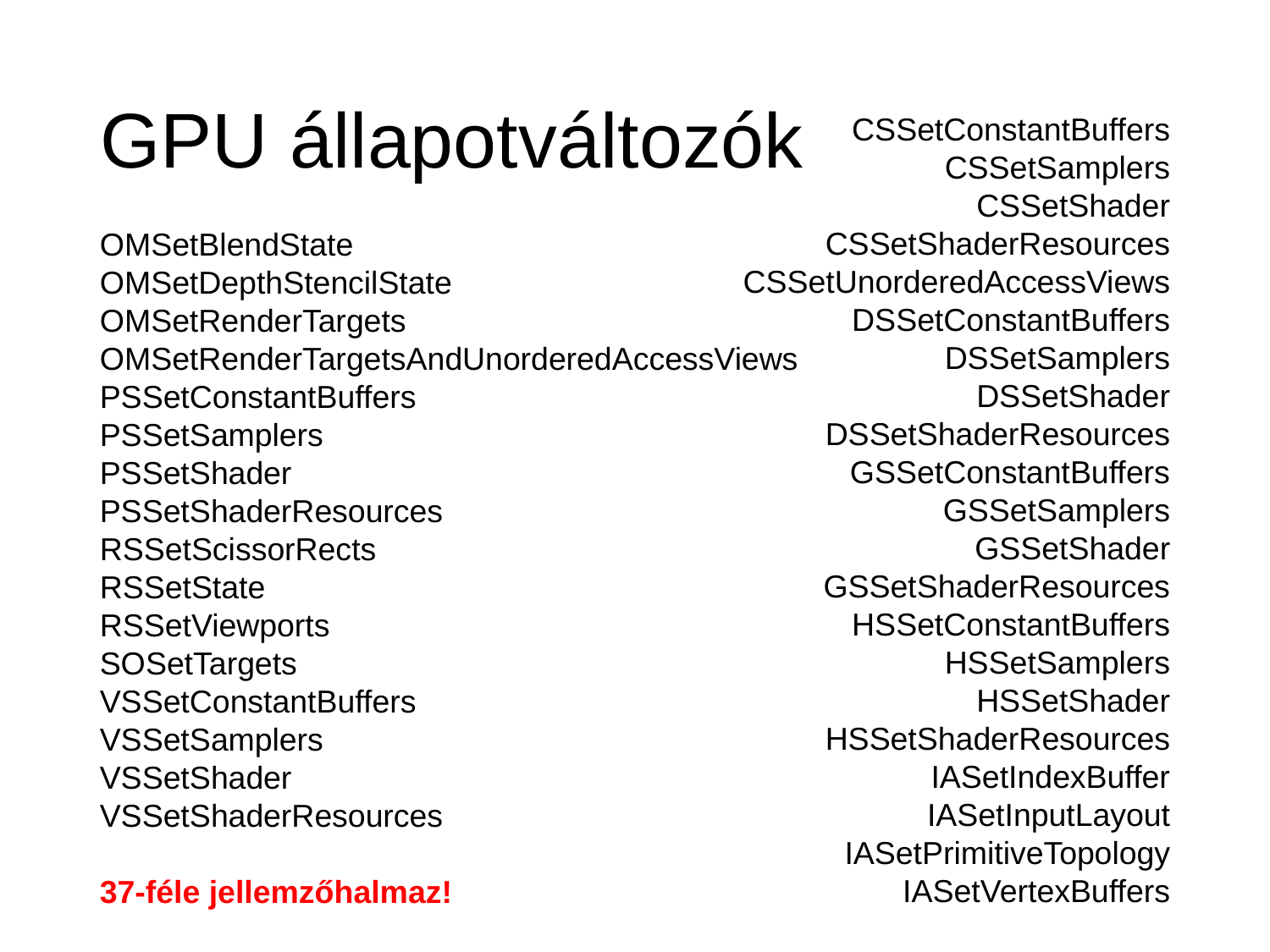

# GPU állapotváltozók
CSSetConstantBuffers
CSSetSamplers
CSSetShader
CSSetShaderResources
CSSetUnorderedAccessViews
DSSetConstantBuffers
DSSetSamplers
DSSetShader
DSSetShaderResources
GSSetConstantBuffers
GSSetSamplers
GSSetShader
GSSetShaderResources
HSSetConstantBuffers
HSSetSamplers
HSSetShader
HSSetShaderResources
IASetIndexBuffer
IASetInputLayout
IASetPrimitiveTopology
IASetVertexBuffers
OMSetBlendState
OMSetDepthStencilState
OMSetRenderTargets
OMSetRenderTargetsAndUnorderedAccessViews
PSSetConstantBuffers
PSSetSamplers
PSSetShader
PSSetShaderResources
RSSetScissorRects
RSSetState
RSSetViewports
SOSetTargets
VSSetConstantBuffers
VSSetSamplers
VSSetShader
VSSetShaderResources

37-féle jellemzőhalmaz!